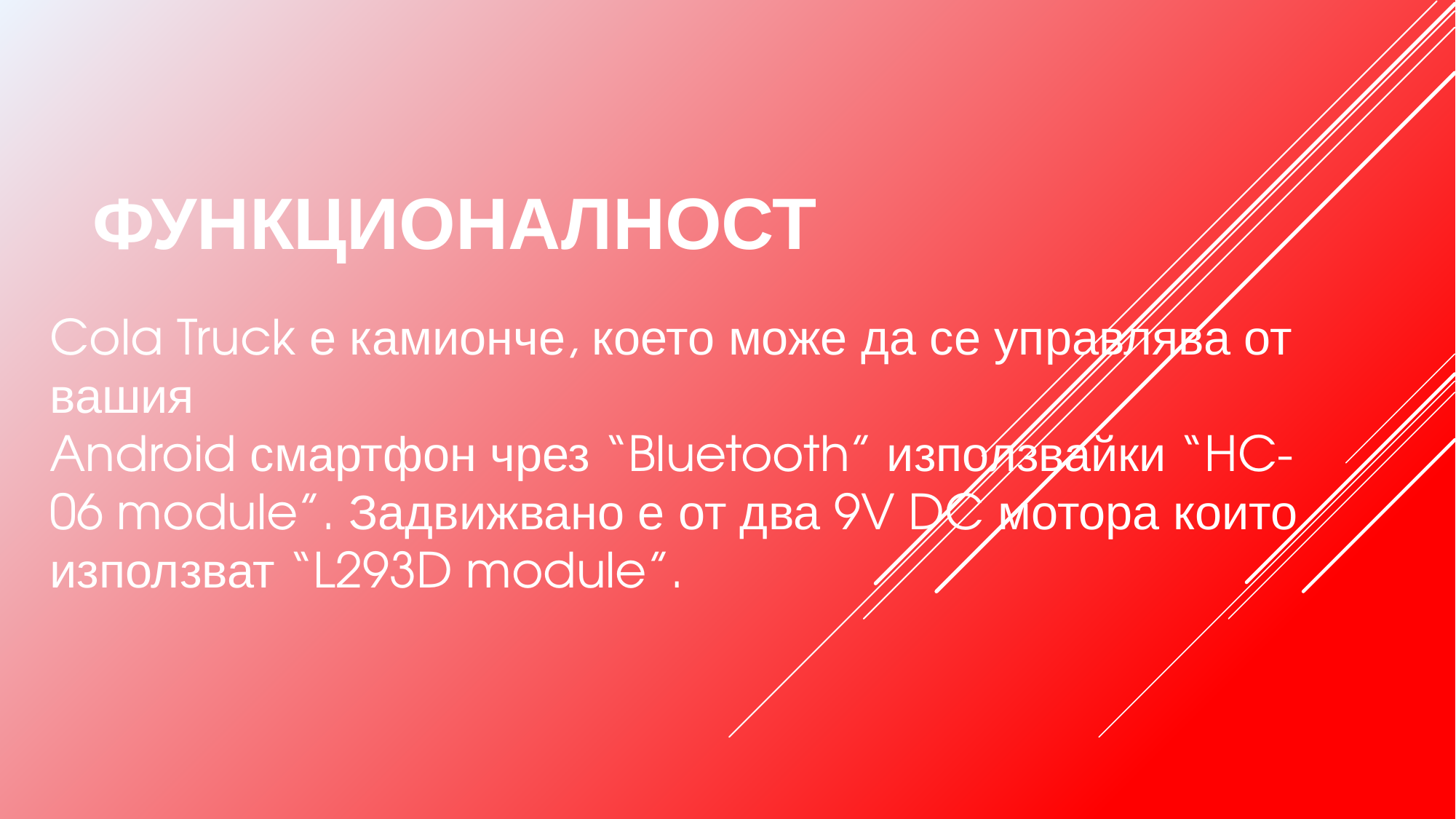

# Функционалност
Cola Truck е камионче, което може да се управлява от вашия Android смартфон чрез “Bluetooth” използвайки “HC-06 module”. Задвижвано е от два 9V DC мотора които използват “L293D module”.